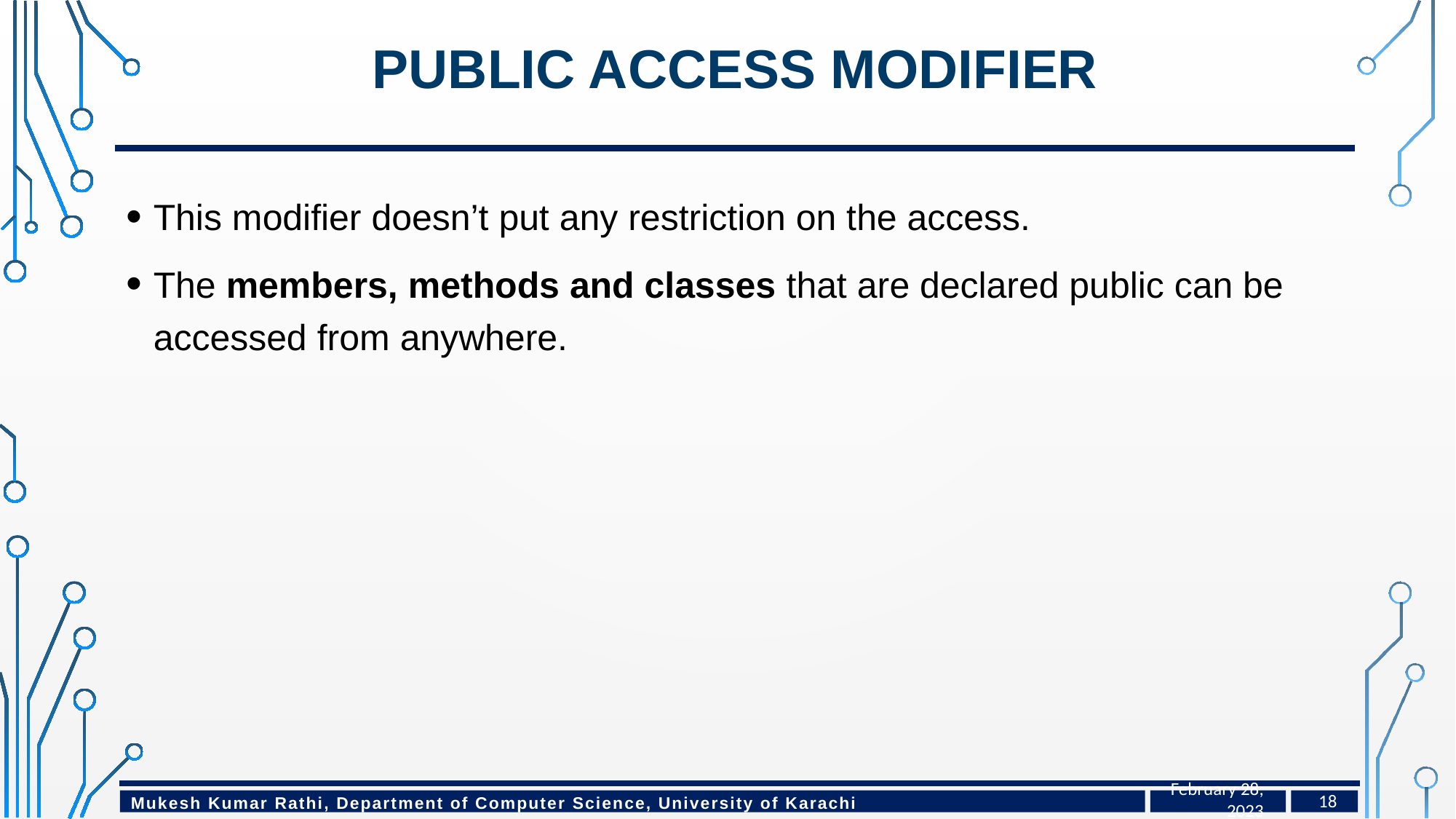

# Public access modifier
This modifier doesn’t put any restriction on the access.
The members, methods and classes that are declared public can be accessed from anywhere.
February 28, 2023
18